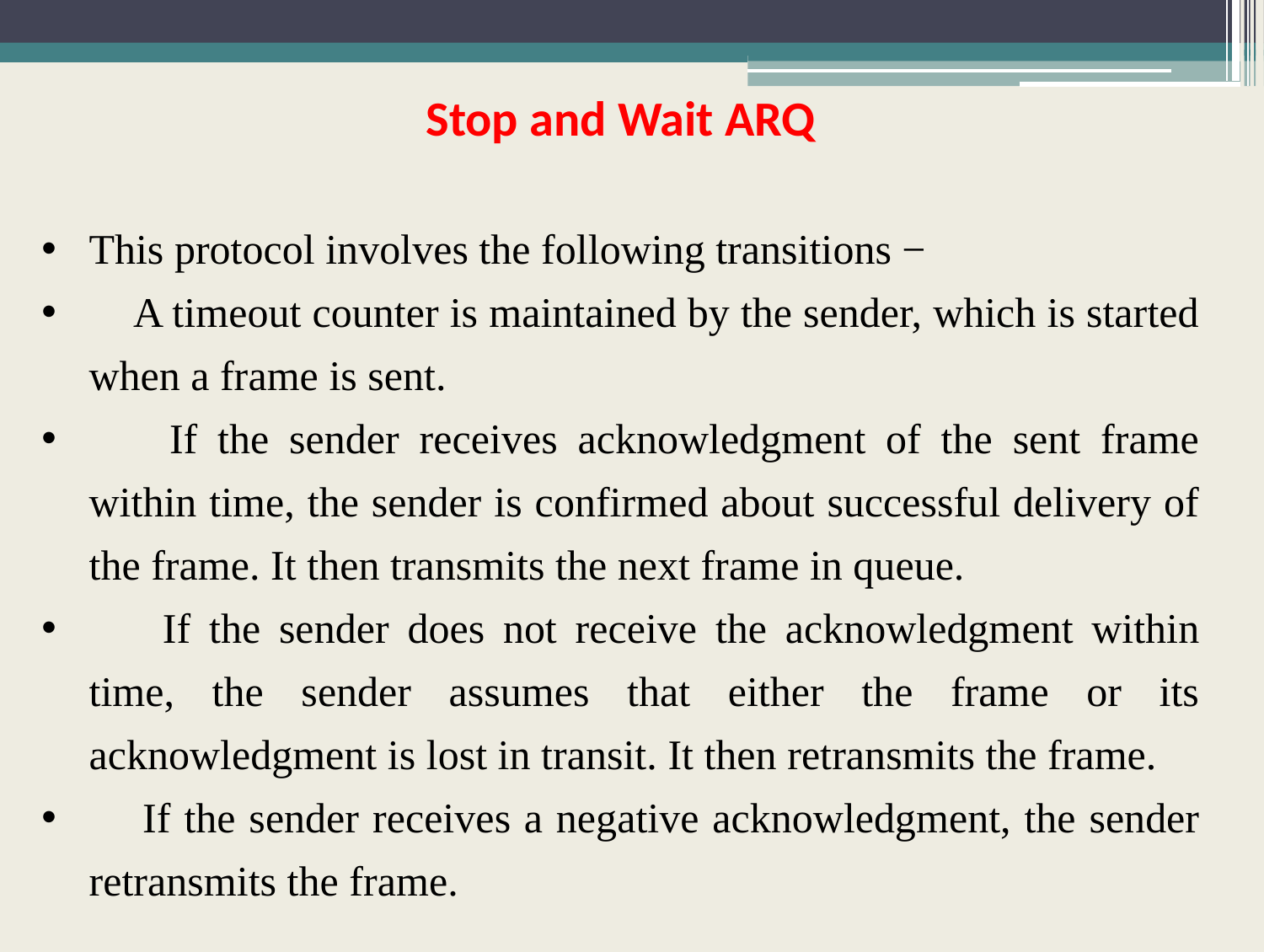

Stop and Wait ARQ

This protocol involves the following transitions −
    A timeout counter is maintained by the sender, which is started when a frame is sent.
    If the sender receives acknowledgment of the sent frame within time, the sender is confirmed about successful delivery of the frame. It then transmits the next frame in queue.
    If the sender does not receive the acknowledgment within time, the sender assumes that either the frame or its acknowledgment is lost in transit. It then retransmits the frame.
    If the sender receives a negative acknowledgment, the sender retransmits the frame.